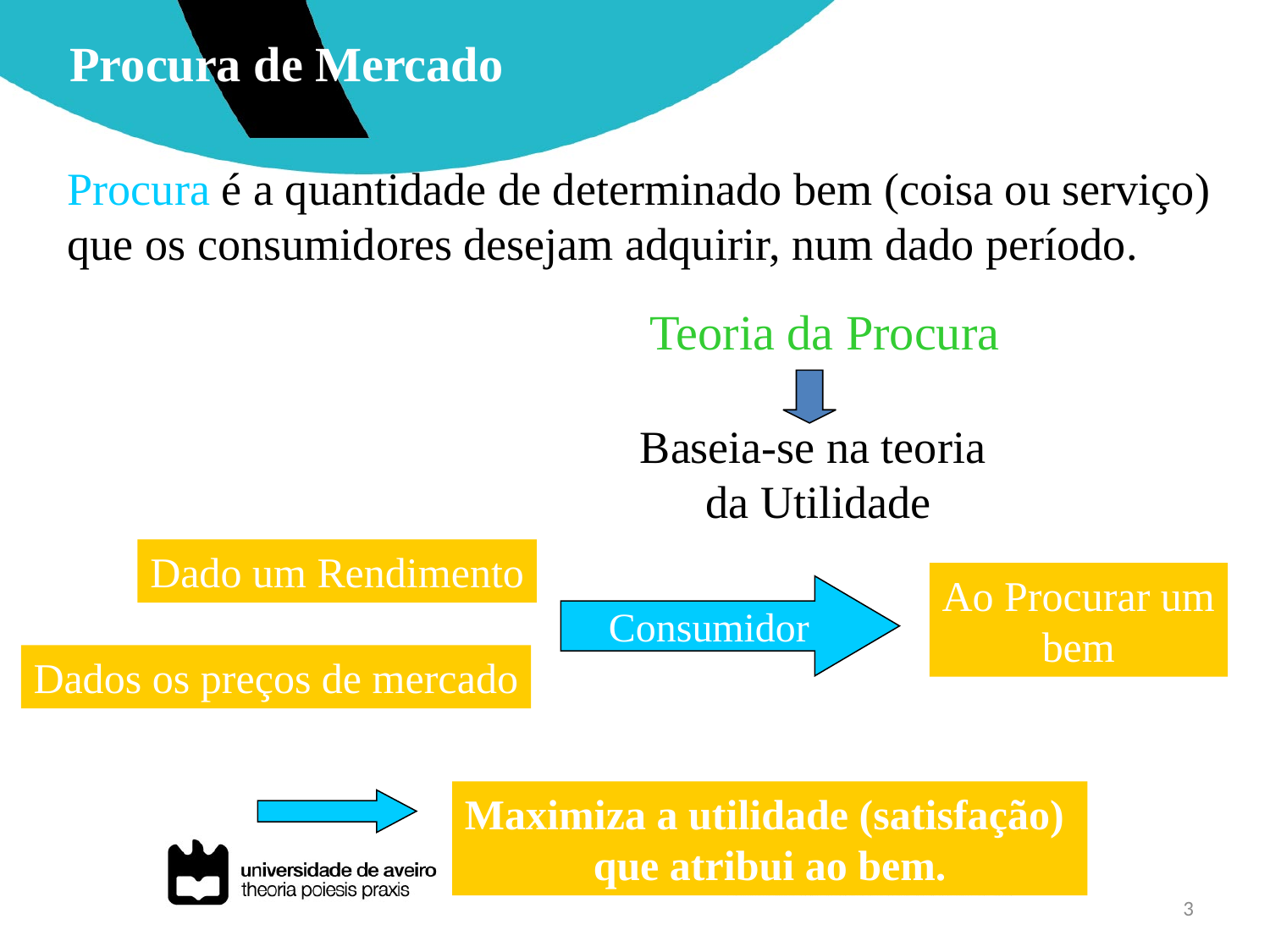

Procura de Mercado
Procura é a quantidade de determinado bem (coisa ou serviço) que os consumidores desejam adquirir, num dado período.
Teoria da Procura

Baseia-se na teoria
da Utilidade
Dado um Rendimento
Ao Procurar um
bem
Consumidor
Dados os preços de mercado
Maximiza a utilidade (satisfação)
que atribui ao bem.

3